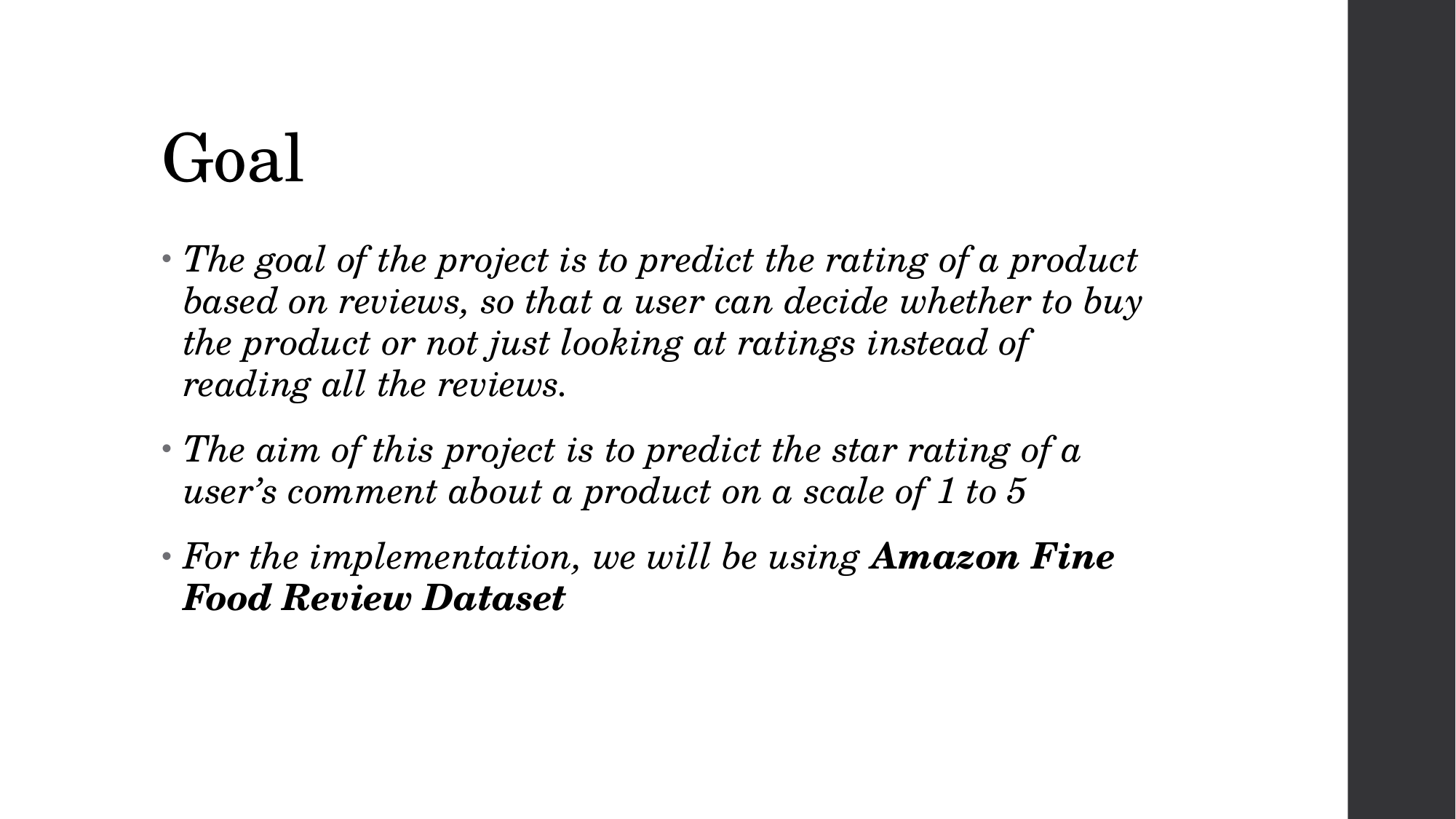

# Goal
The goal of the project is to predict the rating of a product based on reviews, so that a user can decide whether to buy the product or not just looking at ratings instead of reading all the reviews.
The aim of this project is to predict the star rating of a user’s comment about a product on a scale of 1 to 5
For the implementation, we will be using Amazon Fine Food Review Dataset